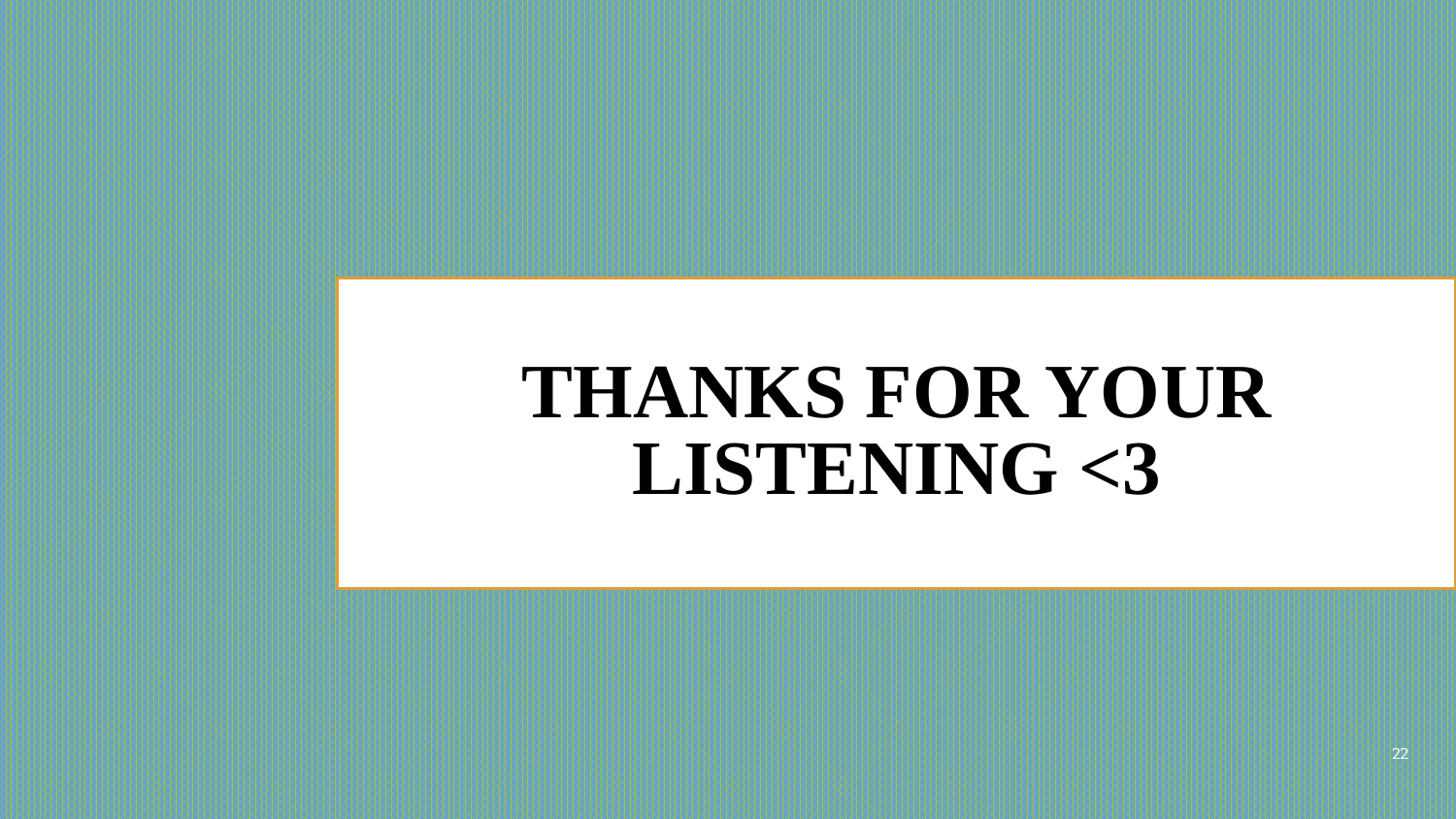

# Thanks for your listening <3
22